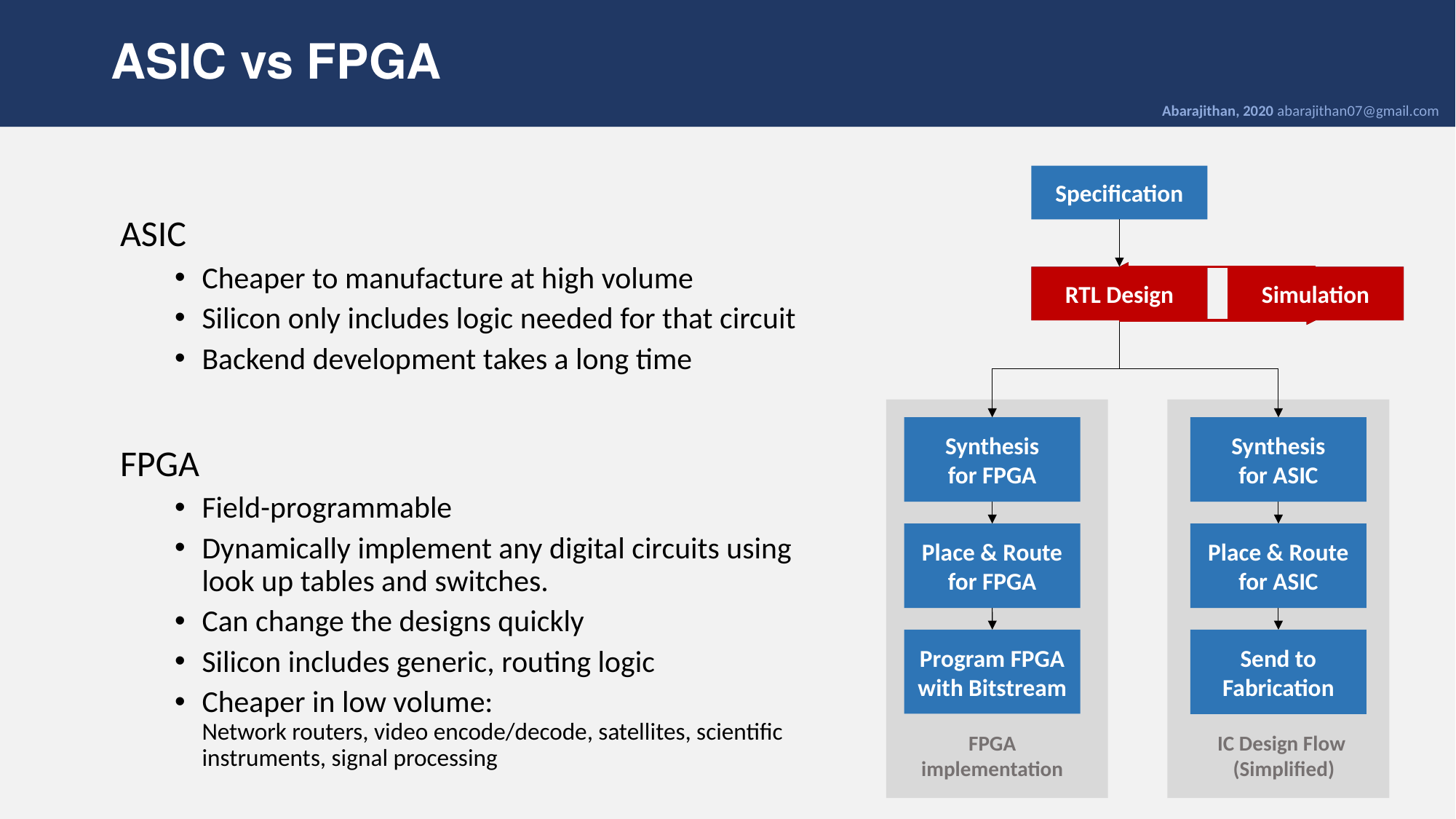

# ASIC vs FPGA
Abarajithan, 2020 abarajithan07@gmail.com
Specification
ASIC
Cheaper to manufacture at high volume
Silicon only includes logic needed for that circuit
Backend development takes a long time

FPGA
Field-programmable
Dynamically implement any digital circuits using look up tables and switches.
Can change the designs quickly
Silicon includes generic, routing logic
Cheaper in low volume:
Network routers, video encode/decode, satellites, scientific instruments, signal processing

RTL Design
Simulation
RTL Design
Simulation

Synthesis
for FPGA
Synthesis
for ASIC
Place & Route
for FPGA
Place & Route
for ASIC
Program FPGA with Bitstream
Send to
Fabrication
FPGA implementation
IC Design Flow
(Simplified)